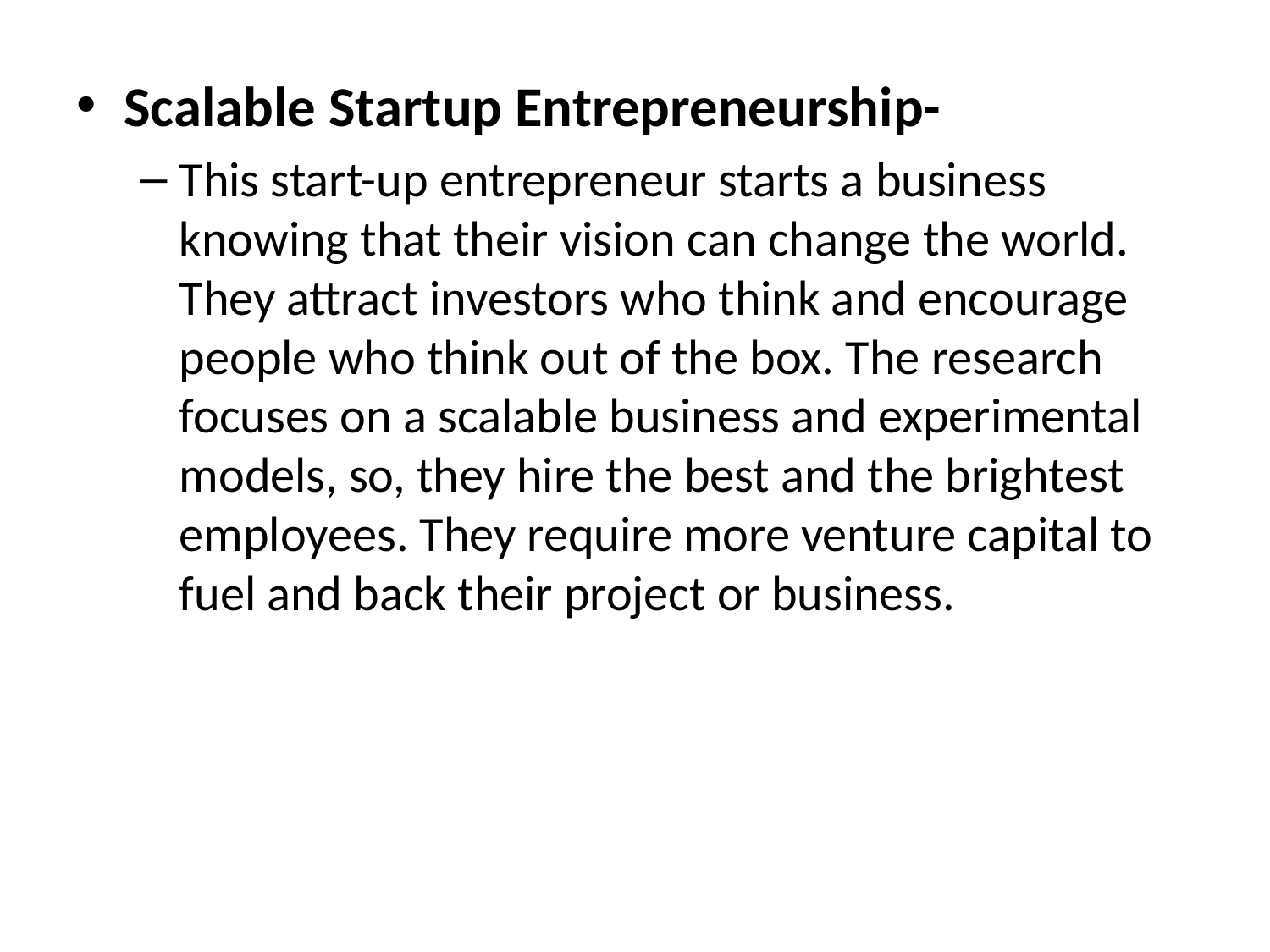

Scalable Startup Entrepreneurship-
This start-up entrepreneur starts a business knowing that their vision can change the world. They attract investors who think and encourage people who think out of the box. The research focuses on a scalable business and experimental models, so, they hire the best and the brightest employees. They require more venture capital to fuel and back their project or business.